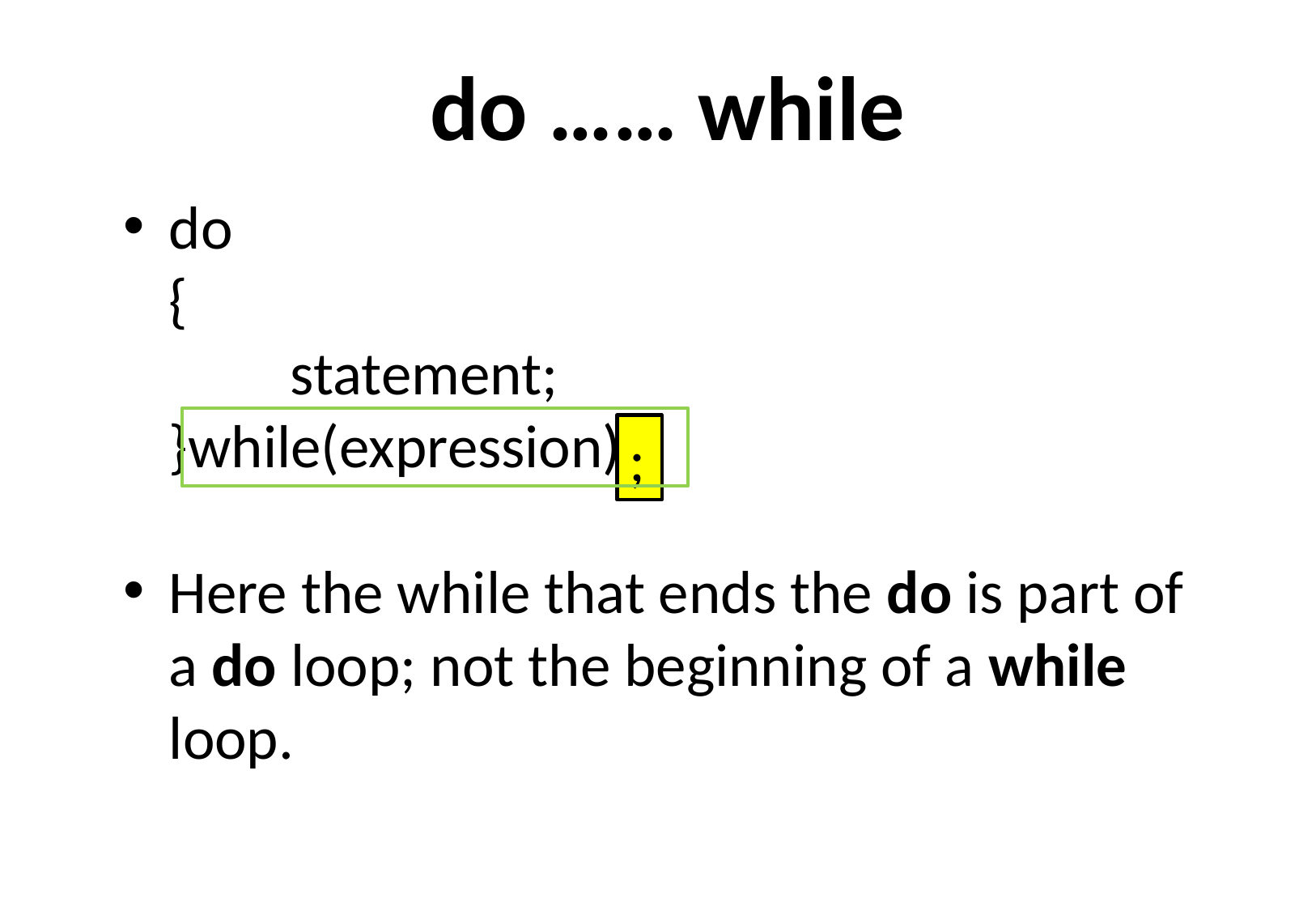

# do …… while
do
	{
		statement;
	}while(expression);

Here the while that ends the do is part of a do loop; not the beginning of a while loop.

;